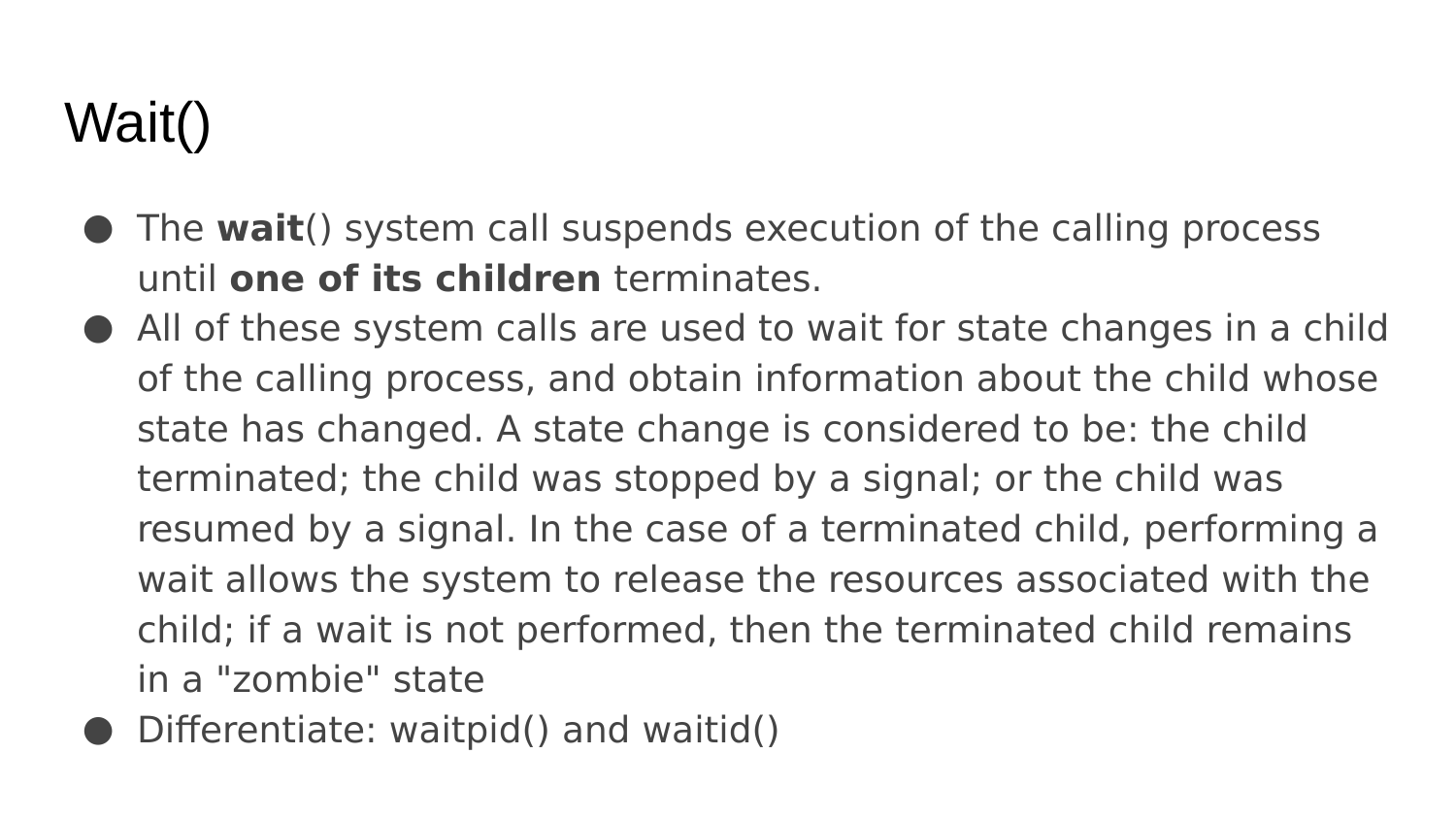

# Wait()
The wait() system call suspends execution of the calling process until one of its children terminates.
All of these system calls are used to wait for state changes in a child of the calling process, and obtain information about the child whose state has changed. A state change is considered to be: the child terminated; the child was stopped by a signal; or the child was resumed by a signal. In the case of a terminated child, performing a wait allows the system to release the resources associated with the child; if a wait is not performed, then the terminated child remains in a "zombie" state
Differentiate: waitpid() and waitid()